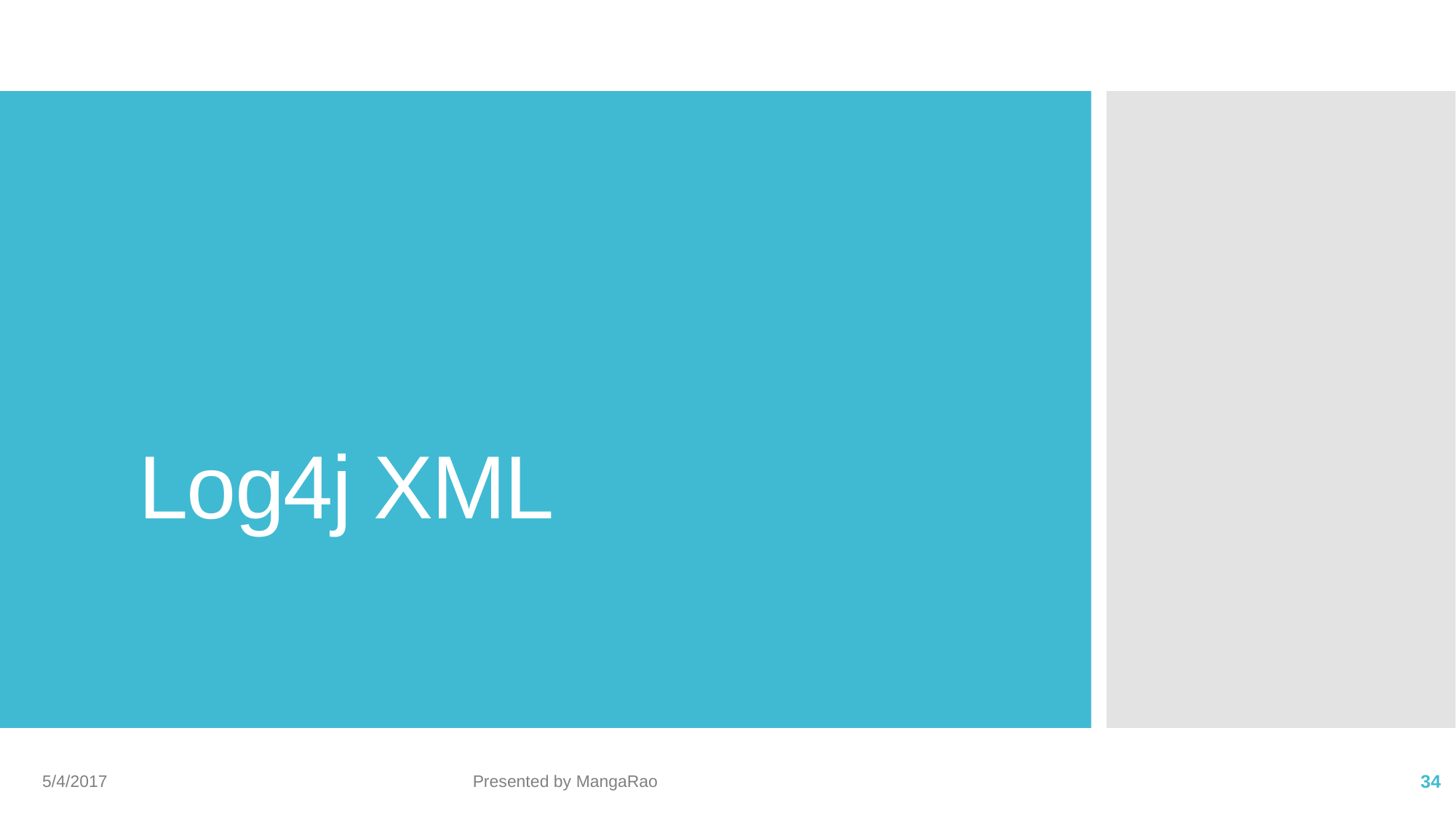

# Log4j XML

5/4/2017
Presented by MangaRao
34